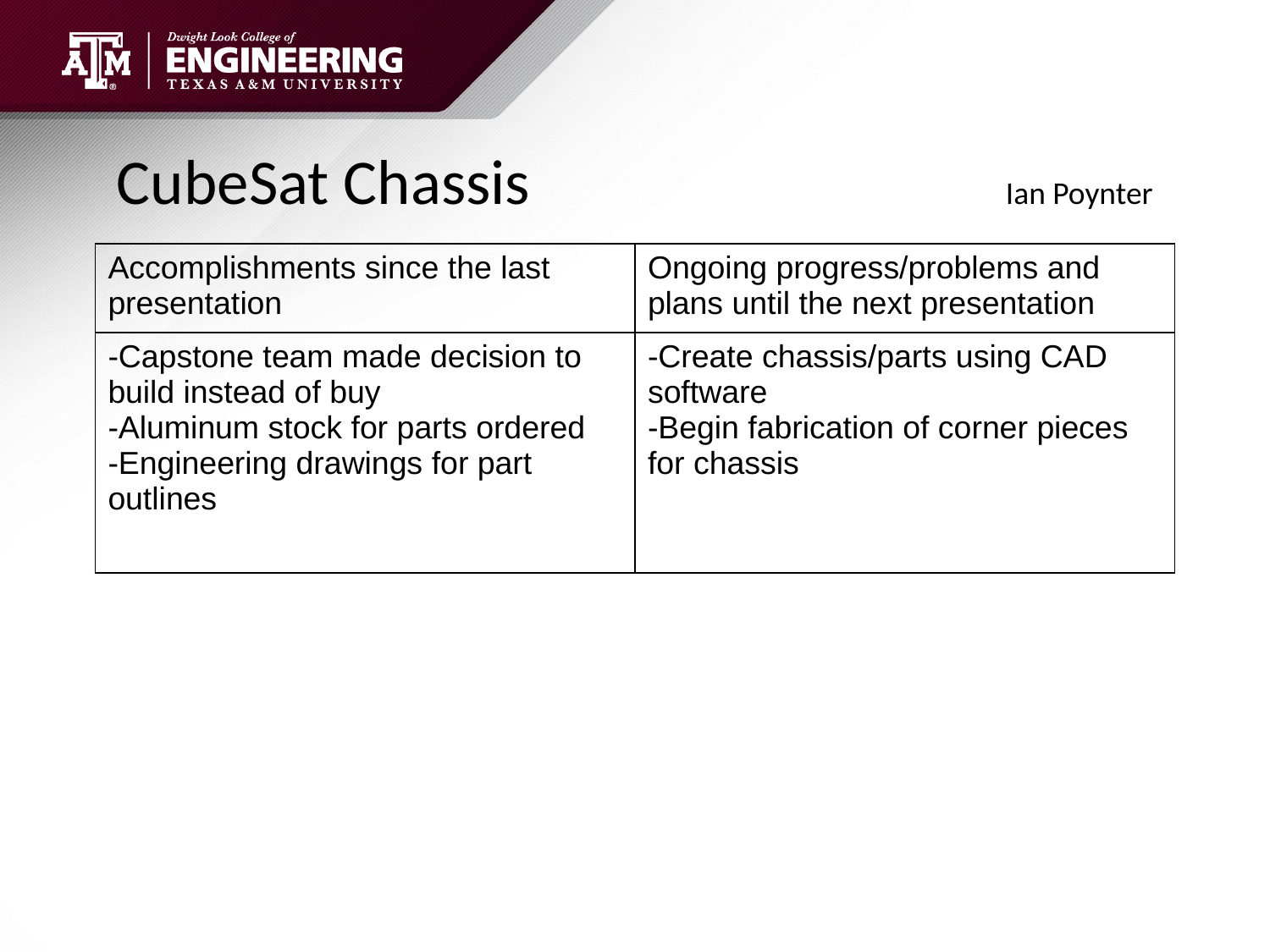

CubeSat Chassis 				Ian Poynter
| Accomplishments since the last presentation | Ongoing progress/problems and plans until the next presentation |
| --- | --- |
| -Capstone team made decision to build instead of buy -Aluminum stock for parts ordered -Engineering drawings for part outlines | -Create chassis/parts using CAD software -Begin fabrication of corner pieces for chassis |